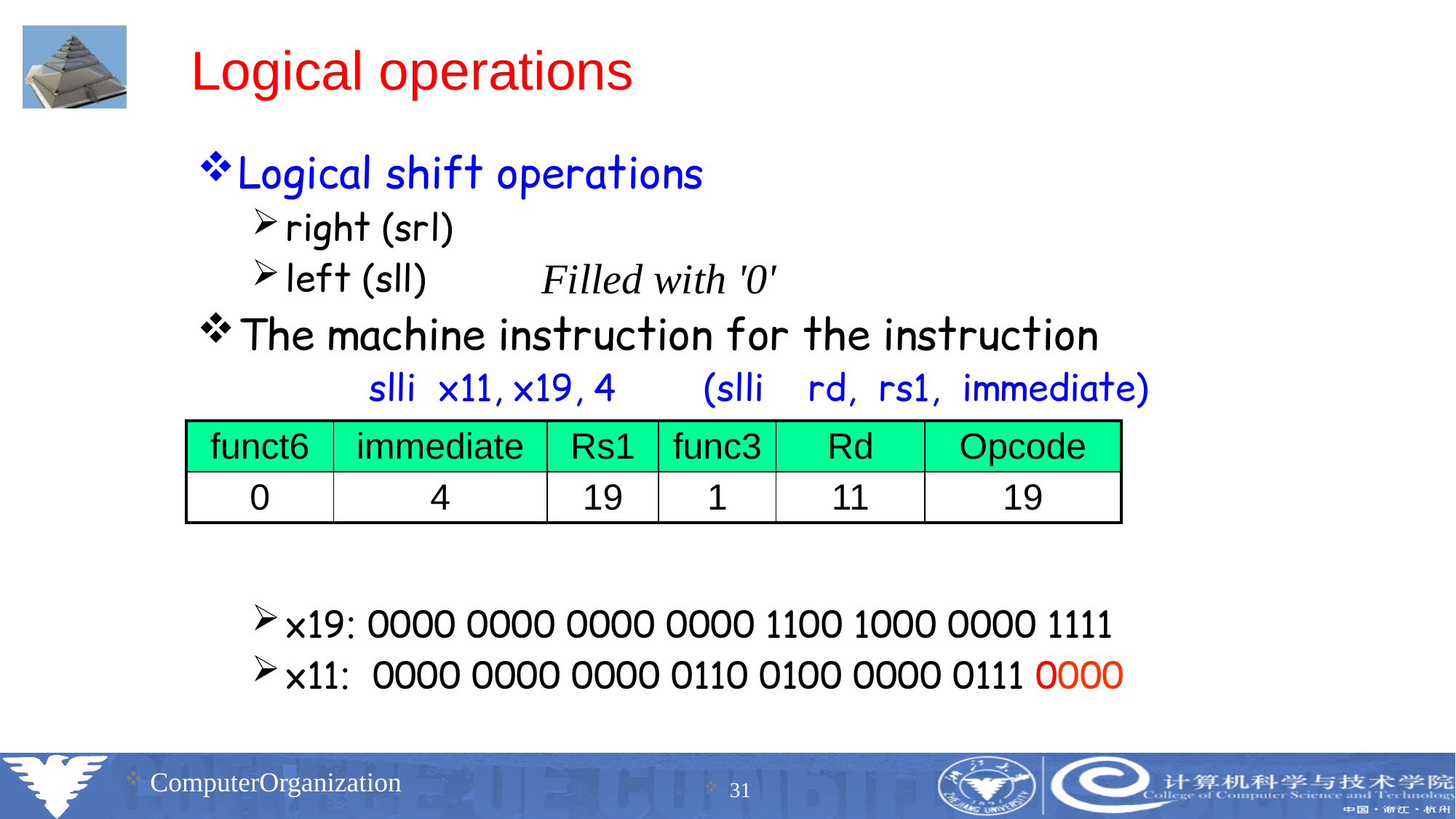

# Logical operations
Logical shift operations
right (srl)
left (sll)
The machine instruction for the instruction
	  slli  x11, x19, 4        (slli    rd,  rs1,  immediate)

x19: 0000 0000 0000 0000 1100 1000 0000 1111
x11:  0000 0000 0000 0110 0100 0000 0111 0000
Filled with '0'
| funct6 | immediate | Rs1 | func3 | Rd | Opcode |
| --- | --- | --- | --- | --- | --- |
| 0 | 4 | 19 | 1 | 11 | 19 |